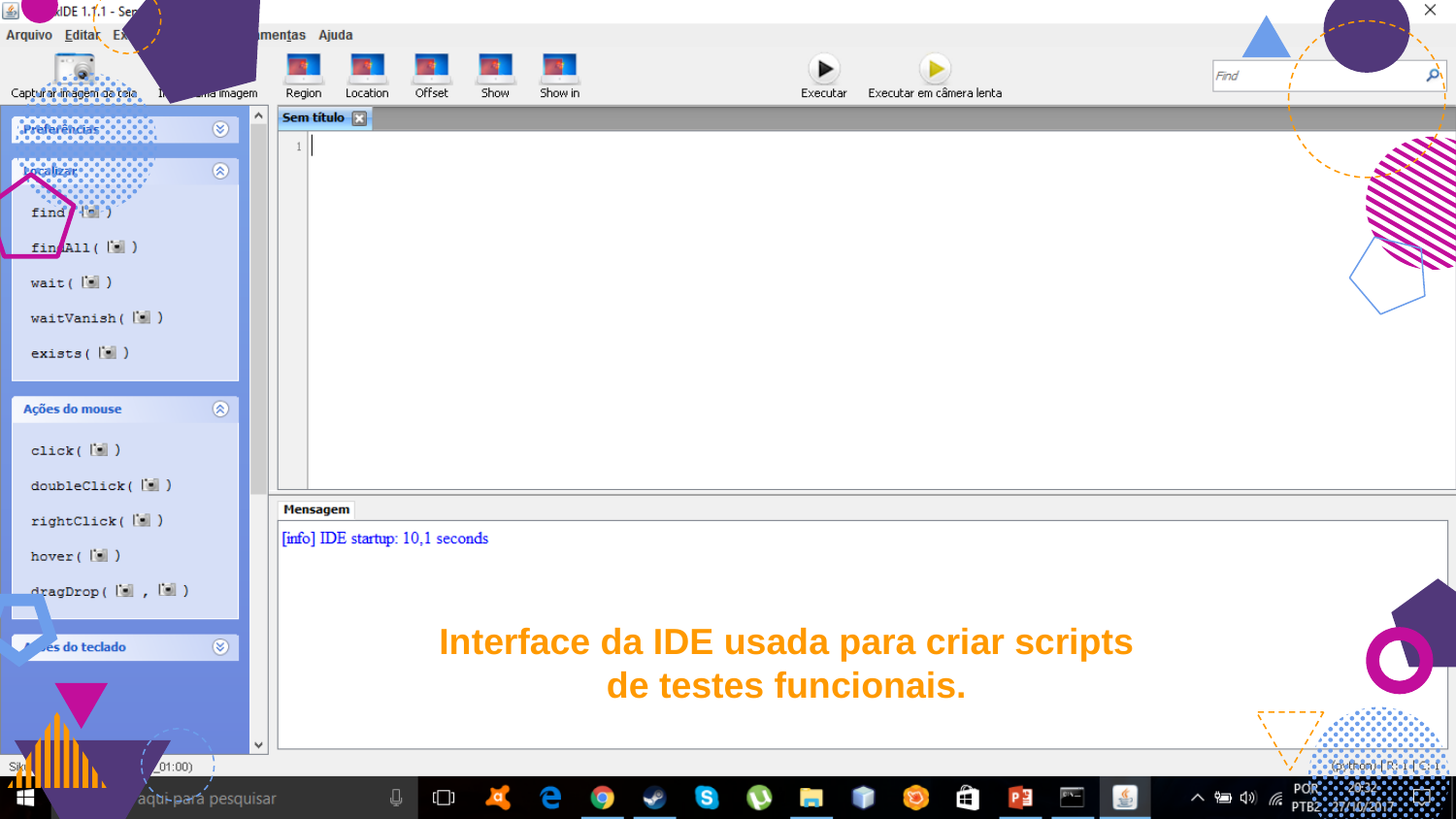

Interface da IDE usada para criar scripts de testes funcionais.